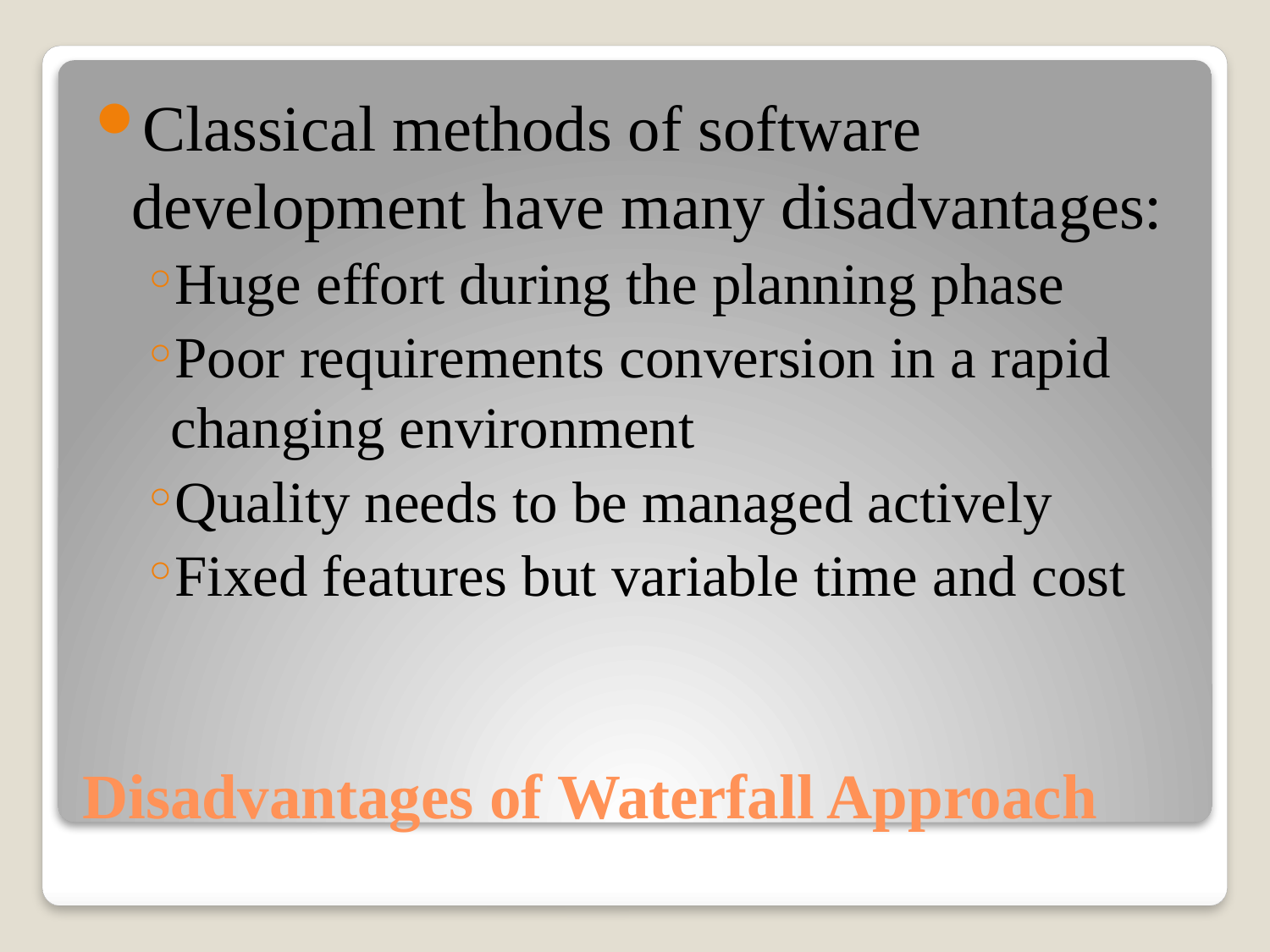

Classical methods of software development have many disadvantages:
Huge effort during the planning phase
Poor requirements conversion in a rapid changing environment
Quality needs to be managed actively
Fixed features but variable time and cost

# Disadvantages of Waterfall Approach